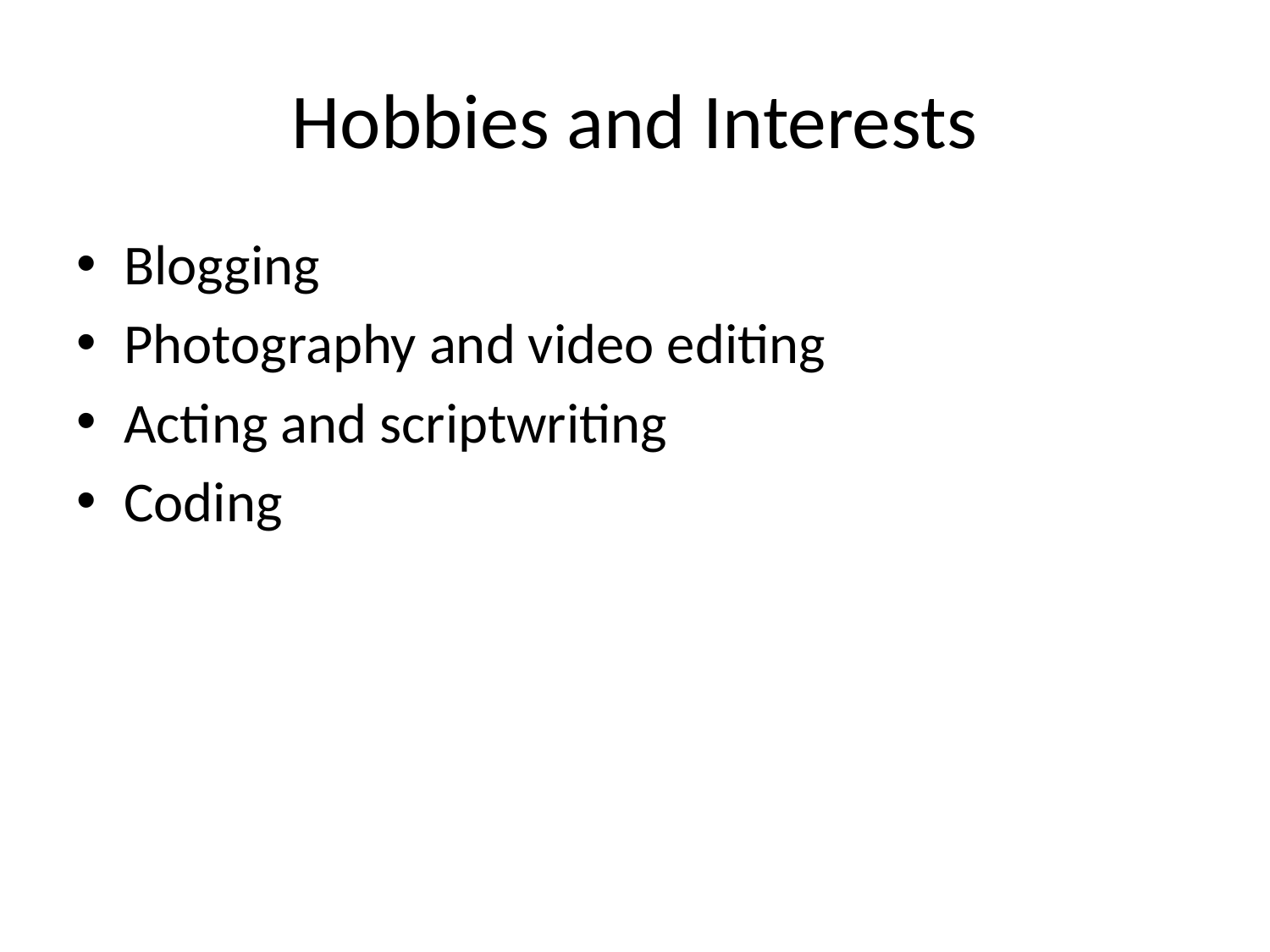

# Hobbies and Interests
Blogging
Photography and video editing
Acting and scriptwriting
Coding